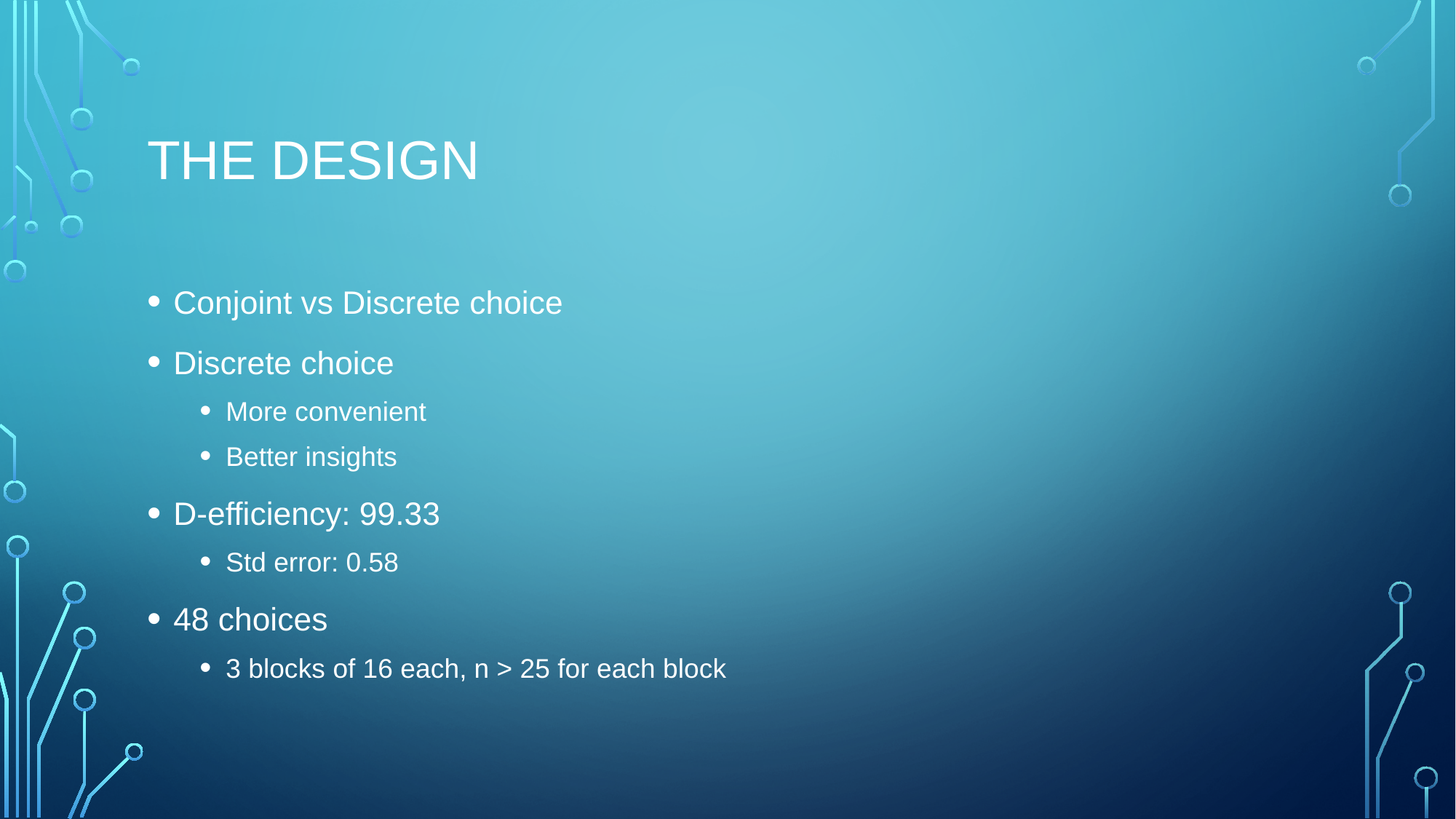

# The design
Conjoint vs Discrete choice
Discrete choice
More convenient
Better insights
D-efficiency: 99.33
Std error: 0.58
48 choices
3 blocks of 16 each, n > 25 for each block